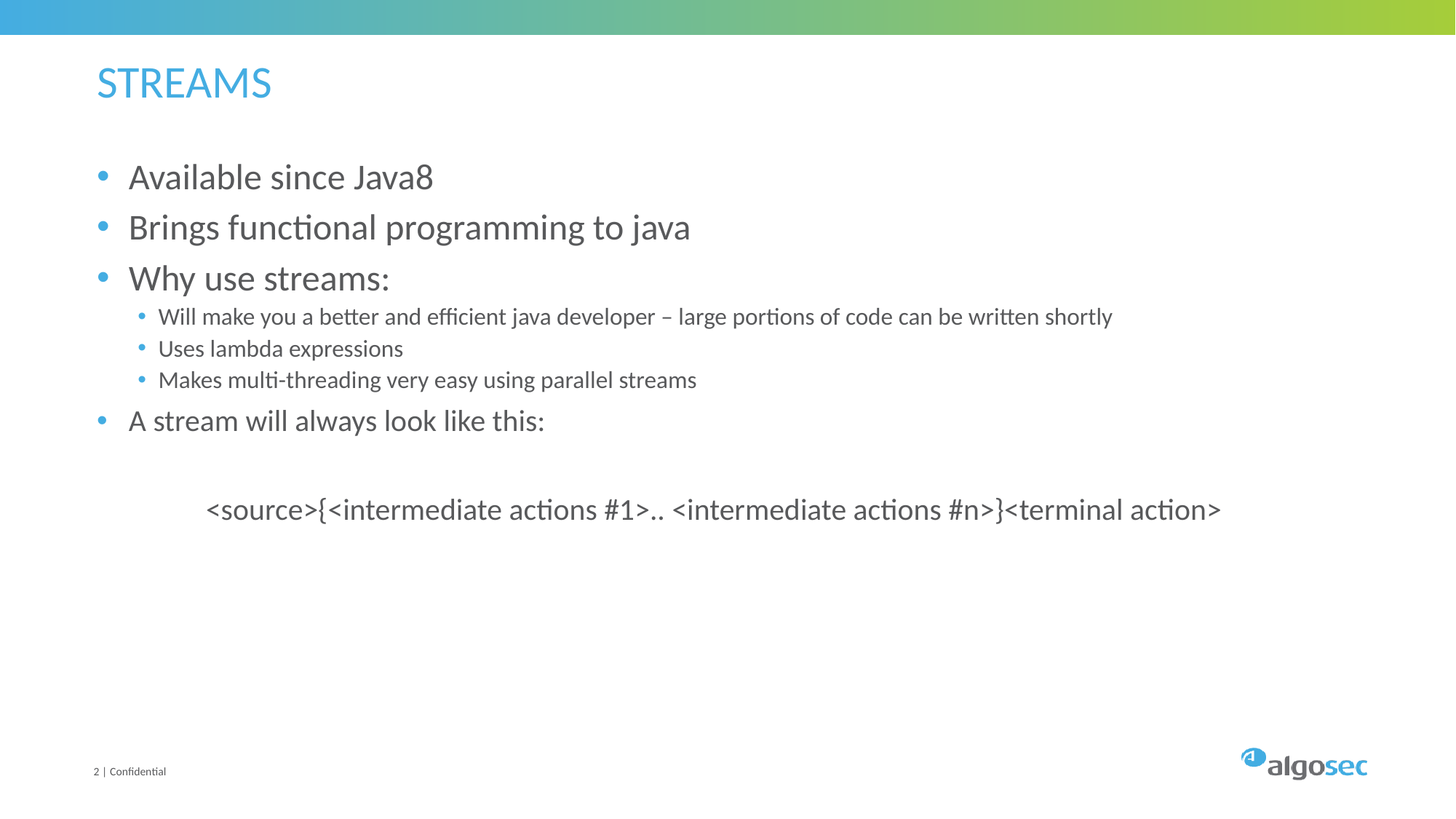

# Streams
Available since Java8
Brings functional programming to java
Why use streams:
Will make you a better and efficient java developer – large portions of code can be written shortly
Uses lambda expressions
Makes multi-threading very easy using parallel streams
A stream will always look like this:

	<source>{<intermediate actions #1>.. <intermediate actions #n>}<terminal action>

2 | Confidential